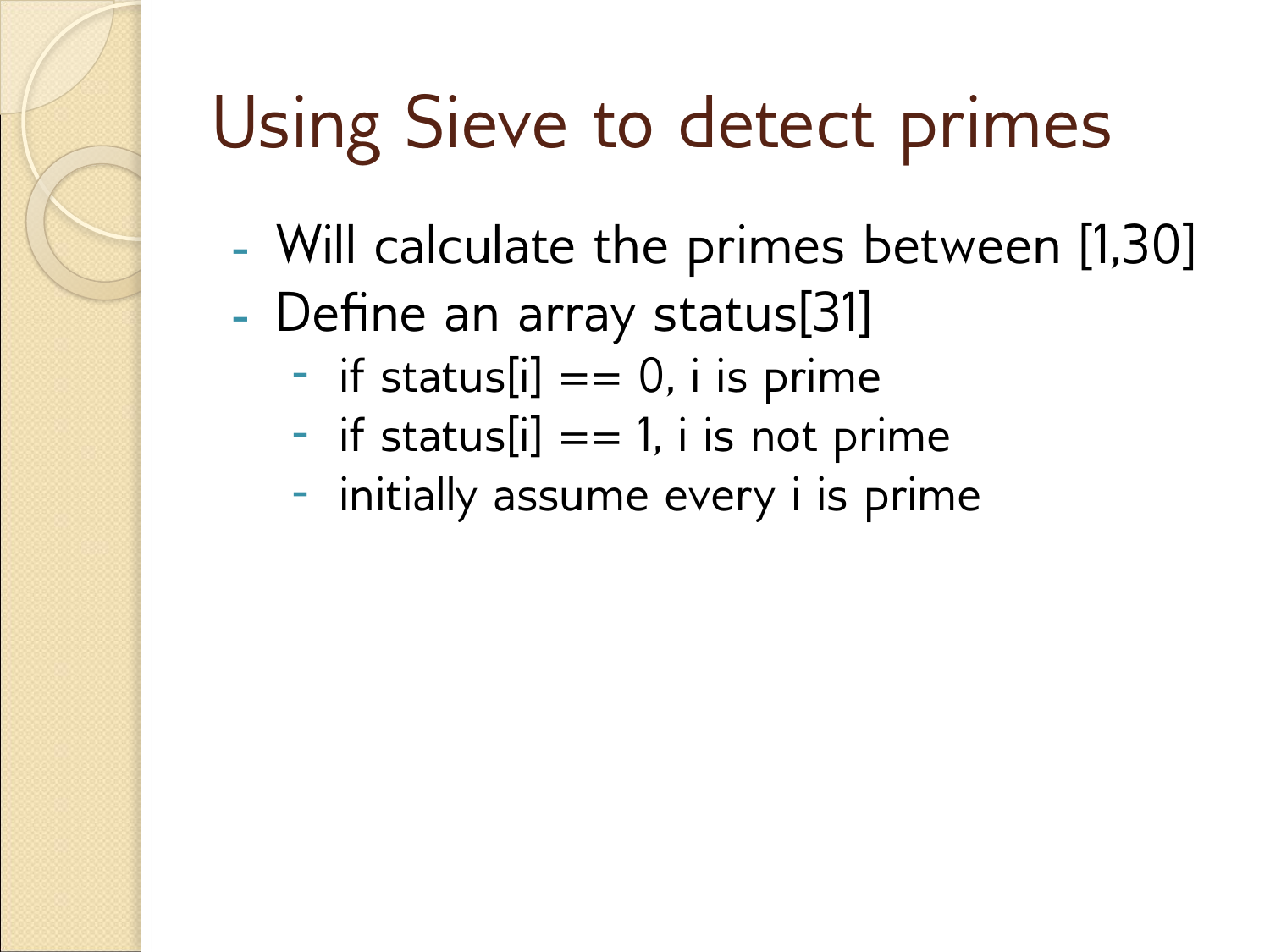

# Using Sieve to detect primes
Will calculate the primes between [1,30]
Define an array status[31]
if status[i] == 0, i is prime
if status[i] == 1, i is not prime
initially assume every i is prime